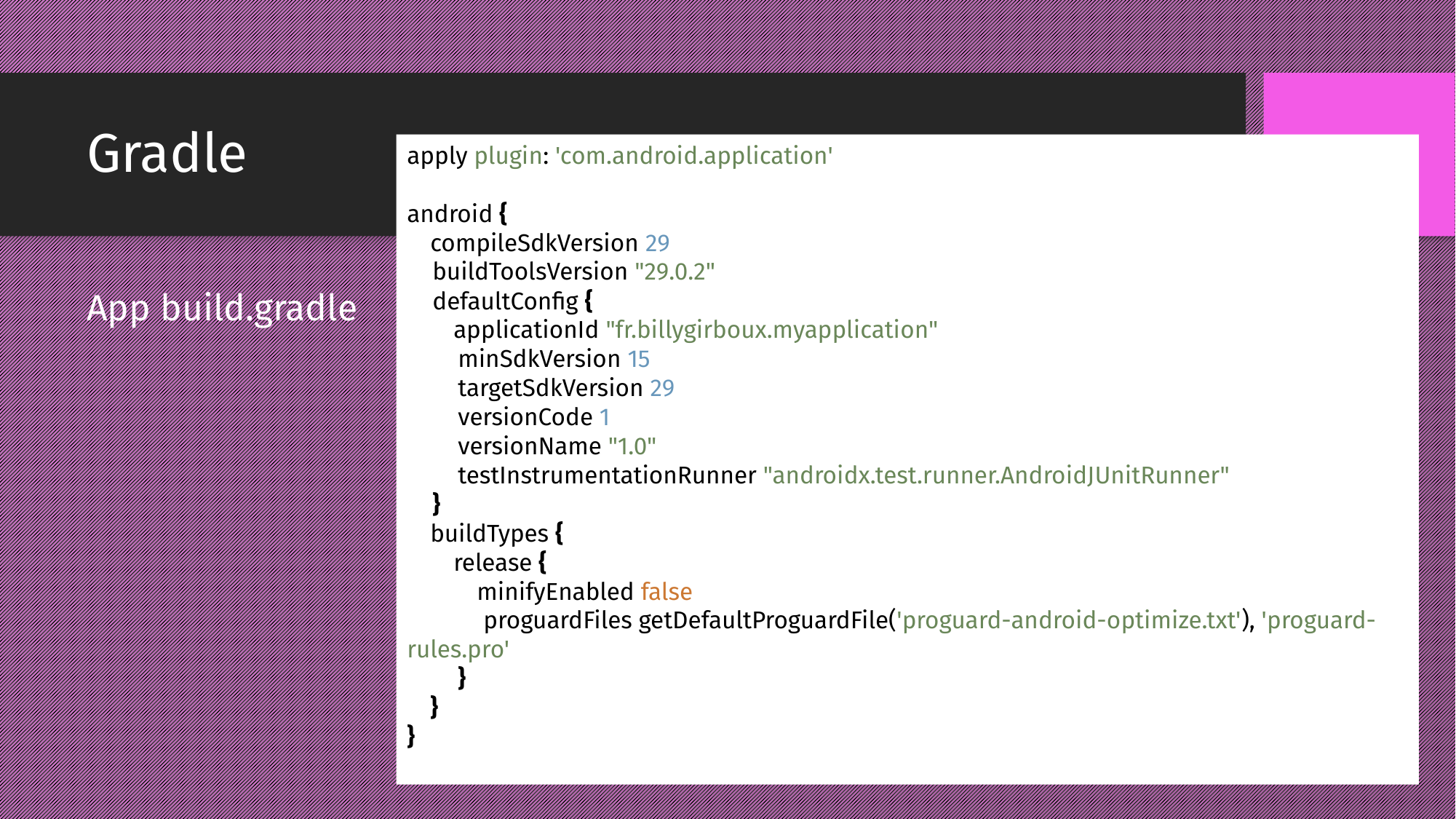

# Gradle
apply plugin: 'com.android.application'
android {
    compileSdkVersion 29
    buildToolsVersion "29.0.2"
    defaultConfig {
        applicationId "fr.billygirboux.myapplication"
        minSdkVersion 15
        targetSdkVersion 29
        versionCode 1
        versionName "1.0"
        testInstrumentationRunner "androidx.test.runner.AndroidJUnitRunner"
    }
    buildTypes {
        release {
            minifyEnabled false
            proguardFiles getDefaultProguardFile('proguard-android-optimize.txt'), 'proguard-rules.pro'
        }
    }
}
App build.gradle